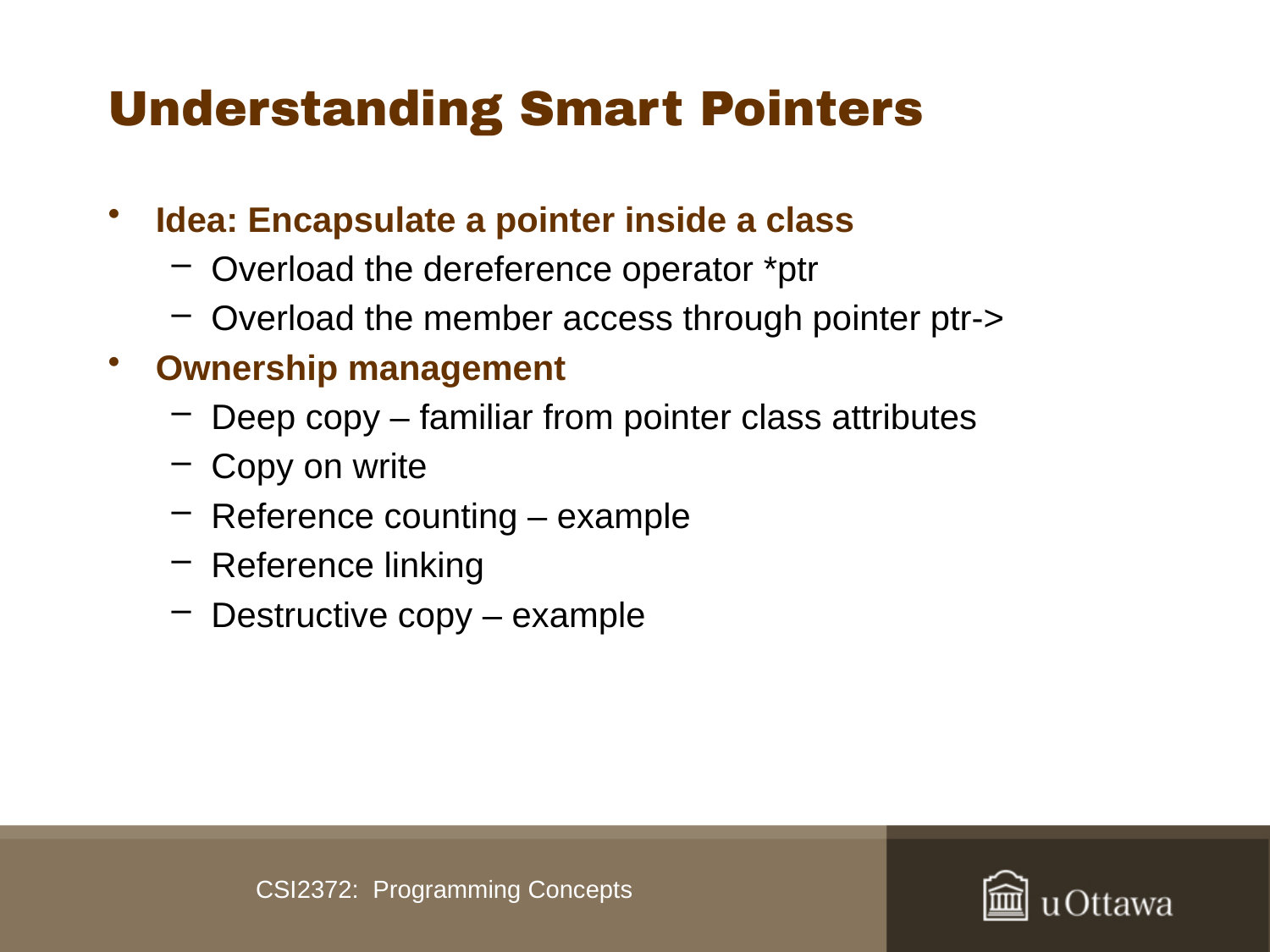

# Understanding Smart Pointers
Idea: Encapsulate a pointer inside a class
Overload the dereference operator *ptr
Overload the member access through pointer ptr->
Ownership management
Deep copy – familiar from pointer class attributes
Copy on write
Reference counting – example
Reference linking
Destructive copy – example
CSI2372:  Programming Concepts